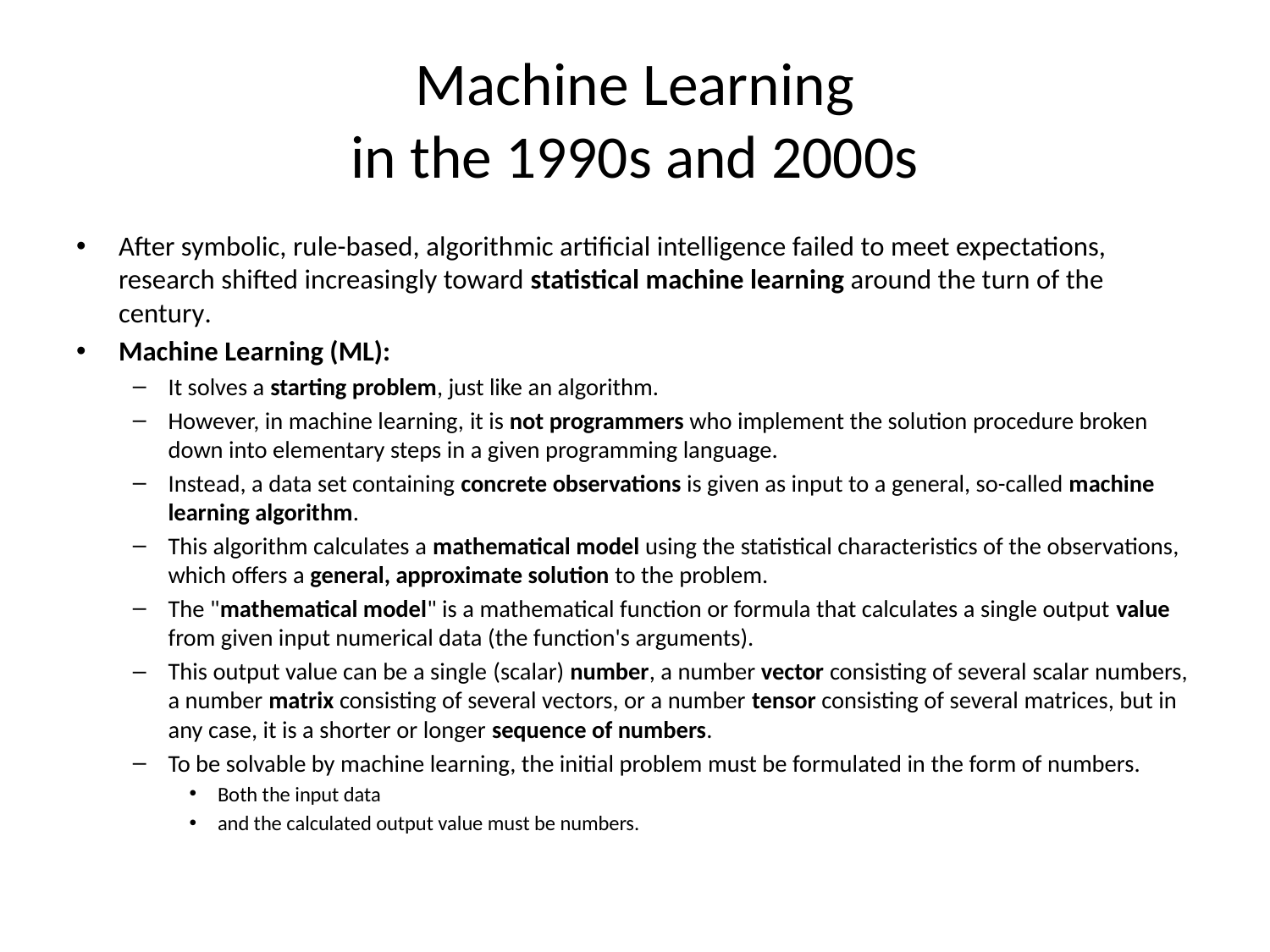

# Machine Learning in the 1990s and 2000s
After symbolic, rule-based, algorithmic artificial intelligence failed to meet expectations, research shifted increasingly toward statistical machine learning around the turn of the century.
Machine Learning (ML):
It solves a starting problem, just like an algorithm.
However, in machine learning, it is not programmers who implement the solution procedure broken down into elementary steps in a given programming language.
Instead, a data set containing concrete observations is given as input to a general, so-called machine learning algorithm.
This algorithm calculates a mathematical model using the statistical characteristics of the observations, which offers a general, approximate solution to the problem.
The "mathematical model" is a mathematical function or formula that calculates a single output value from given input numerical data (the function's arguments).
This output value can be a single (scalar) number, a number vector consisting of several scalar numbers, a number matrix consisting of several vectors, or a number tensor consisting of several matrices, but in any case, it is a shorter or longer sequence of numbers.
To be solvable by machine learning, the initial problem must be formulated in the form of numbers.
Both the input data
and the calculated output value must be numbers.